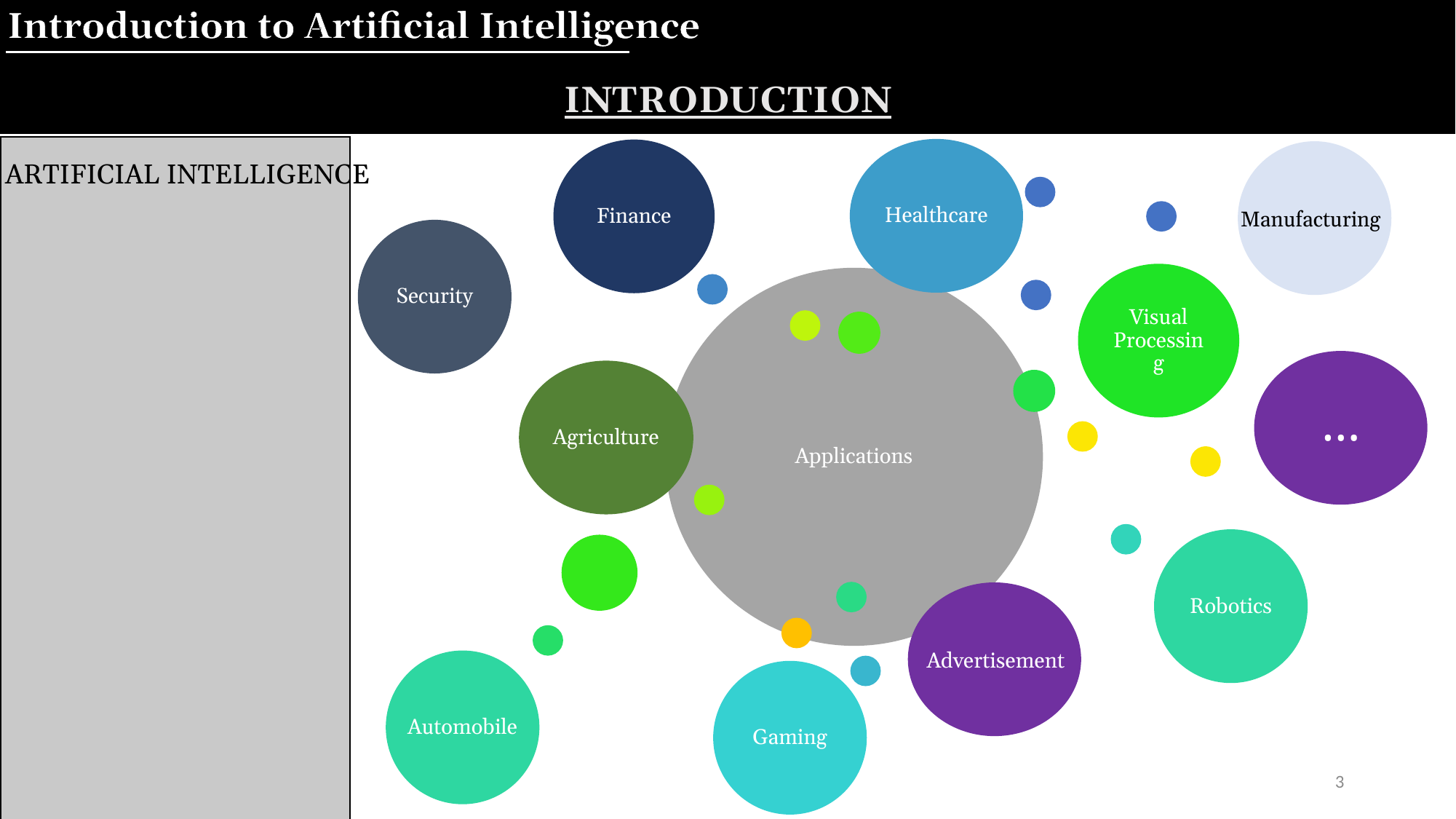

Introduction to Artificial Intelligence
Introduction

Applications
Agriculture
Visual Processing
Robotics
Gaming
Healthcare

Finance

Manufacturing
Artificial Intelligence

Security

…

Advertisement

Automobile
3